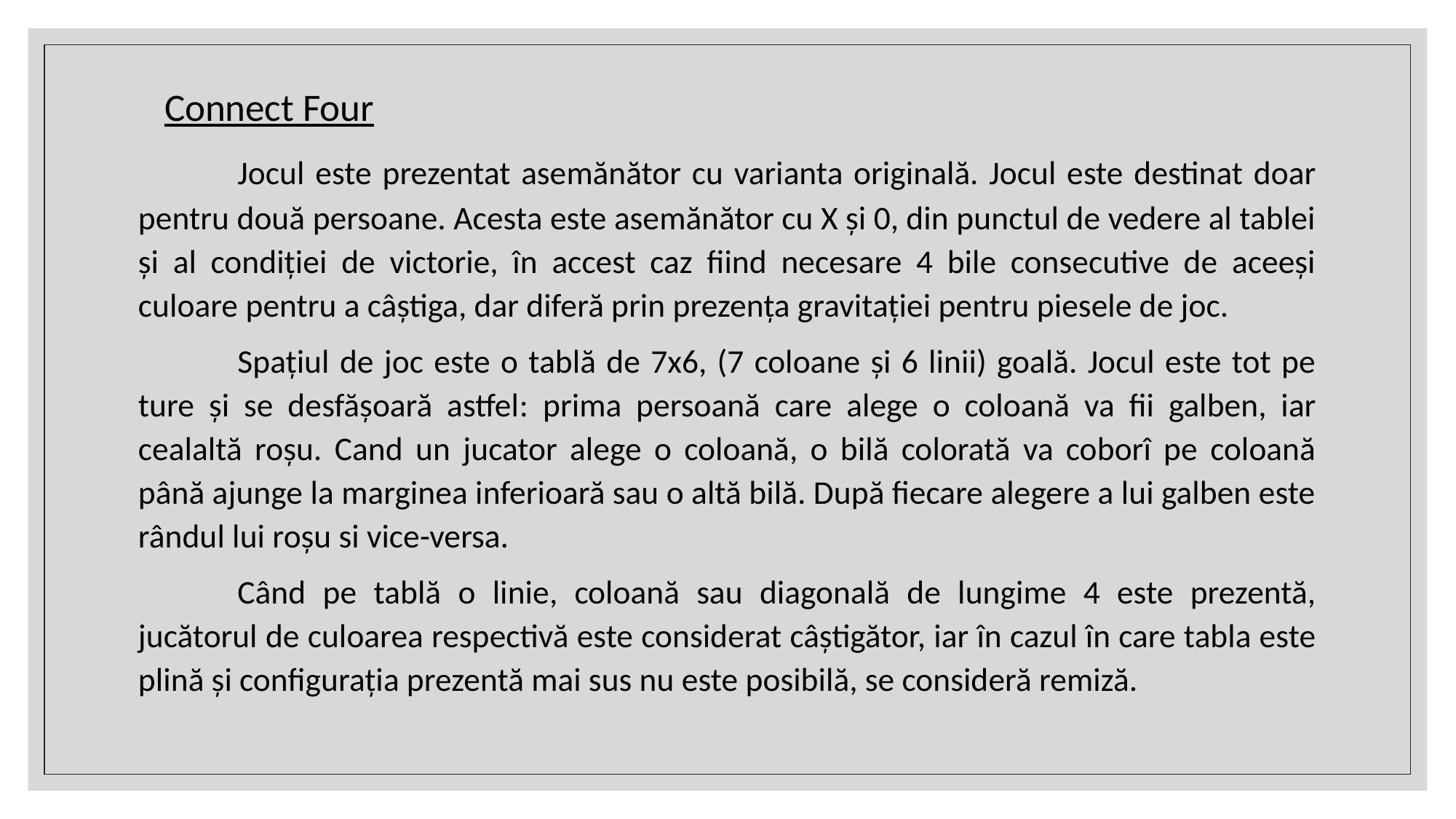

Connect Four
	Jocul este prezentat asemănător cu varianta originală. Jocul este destinat doar pentru două persoane. Acesta este asemănător cu X și 0, din punctul de vedere al tablei și al condiției de victorie, în accest caz fiind necesare 4 bile consecutive de aceeși culoare pentru a câștiga, dar diferă prin prezența gravitației pentru piesele de joc.
	Spațiul de joc este o tablă de 7x6, (7 coloane și 6 linii) goală. Jocul este tot pe ture și se desfășoară astfel: prima persoană care alege o coloană va fii galben, iar cealaltă roșu. Cand un jucator alege o coloană, o bilă colorată va coborî pe coloană până ajunge la marginea inferioară sau o altă bilă. După fiecare alegere a lui galben este rândul lui roșu si vice-versa.
	Când pe tablă o linie, coloană sau diagonală de lungime 4 este prezentă, jucătorul de culoarea respectivă este considerat câștigător, iar în cazul în care tabla este plină și configurația prezentă mai sus nu este posibilă, se consideră remiză.